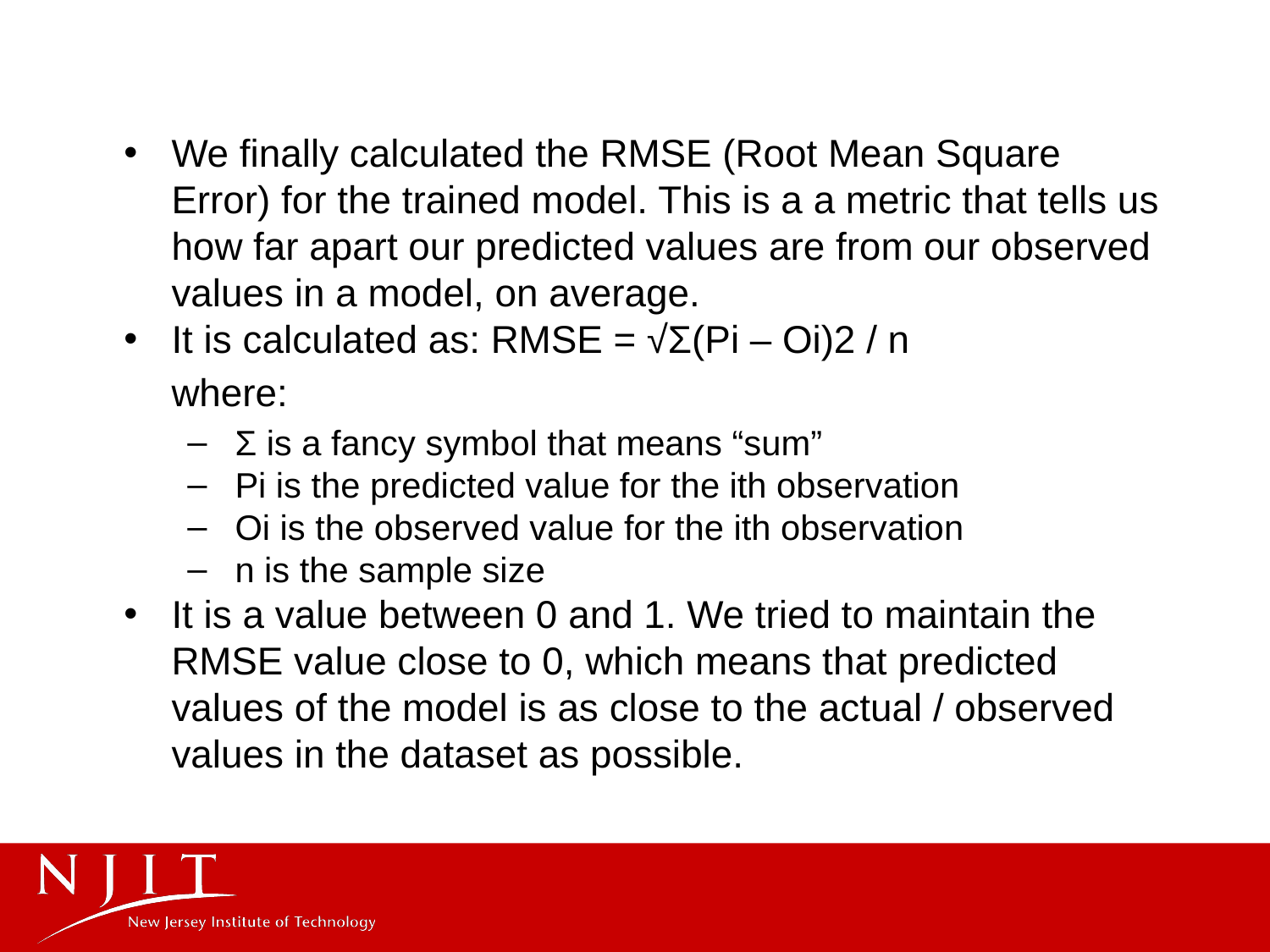

We finally calculated the RMSE (Root Mean Square Error) for the trained model. This is a a metric that tells us how far apart our predicted values are from our observed values in a model, on average.
It is calculated as: RMSE = √Σ(Pi – Oi)2 / n
where:
Σ is a fancy symbol that means “sum”
Pi is the predicted value for the ith observation
Oi is the observed value for the ith observation
n is the sample size
It is a value between 0 and 1. We tried to maintain the RMSE value close to 0, which means that predicted values of the model is as close to the actual / observed values in the dataset as possible.